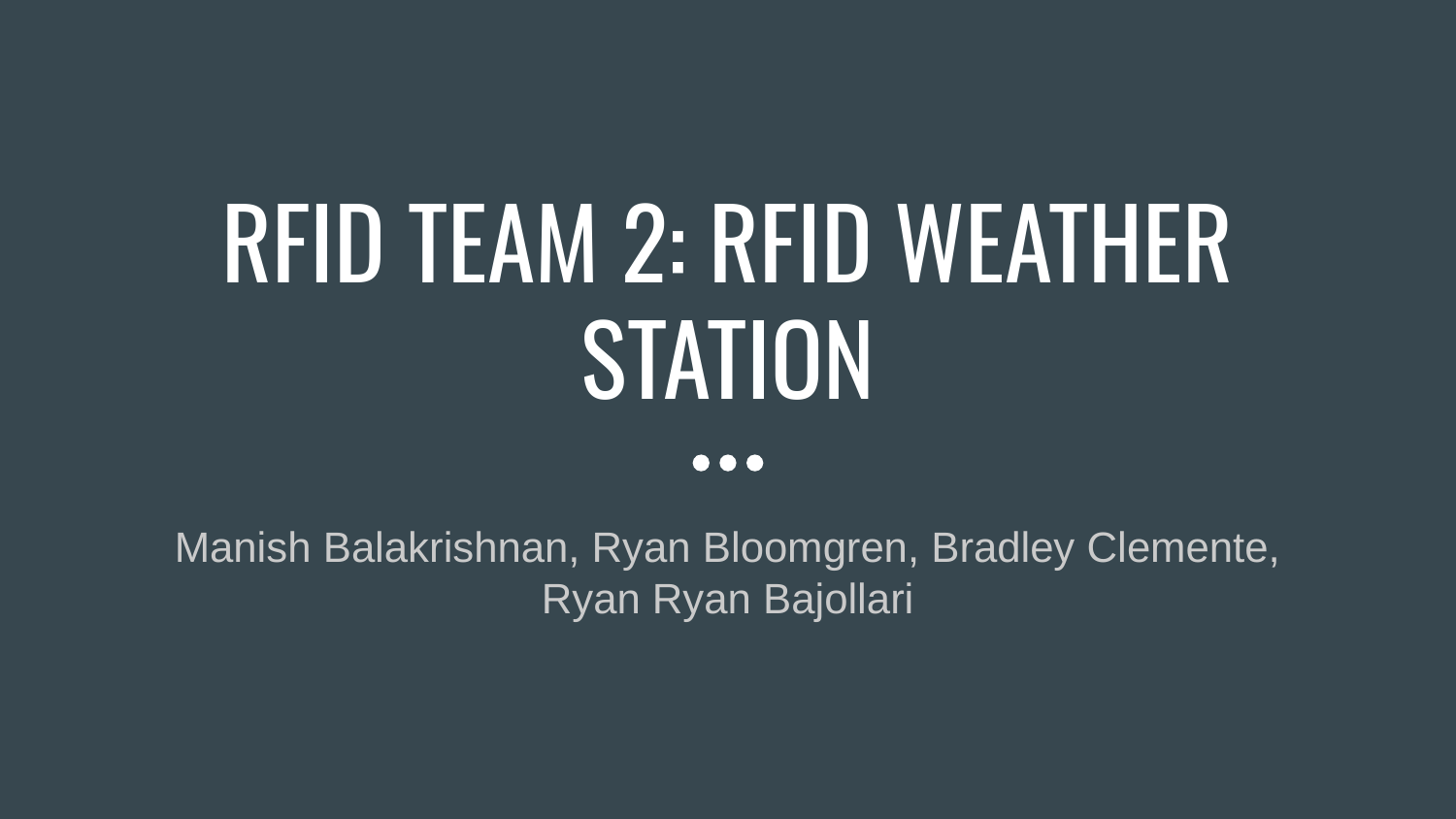

# RFID TEAM 2: RFID WEATHER STATION
Manish Balakrishnan, Ryan Bloomgren, Bradley Clemente, Ryan Ryan Bajollari